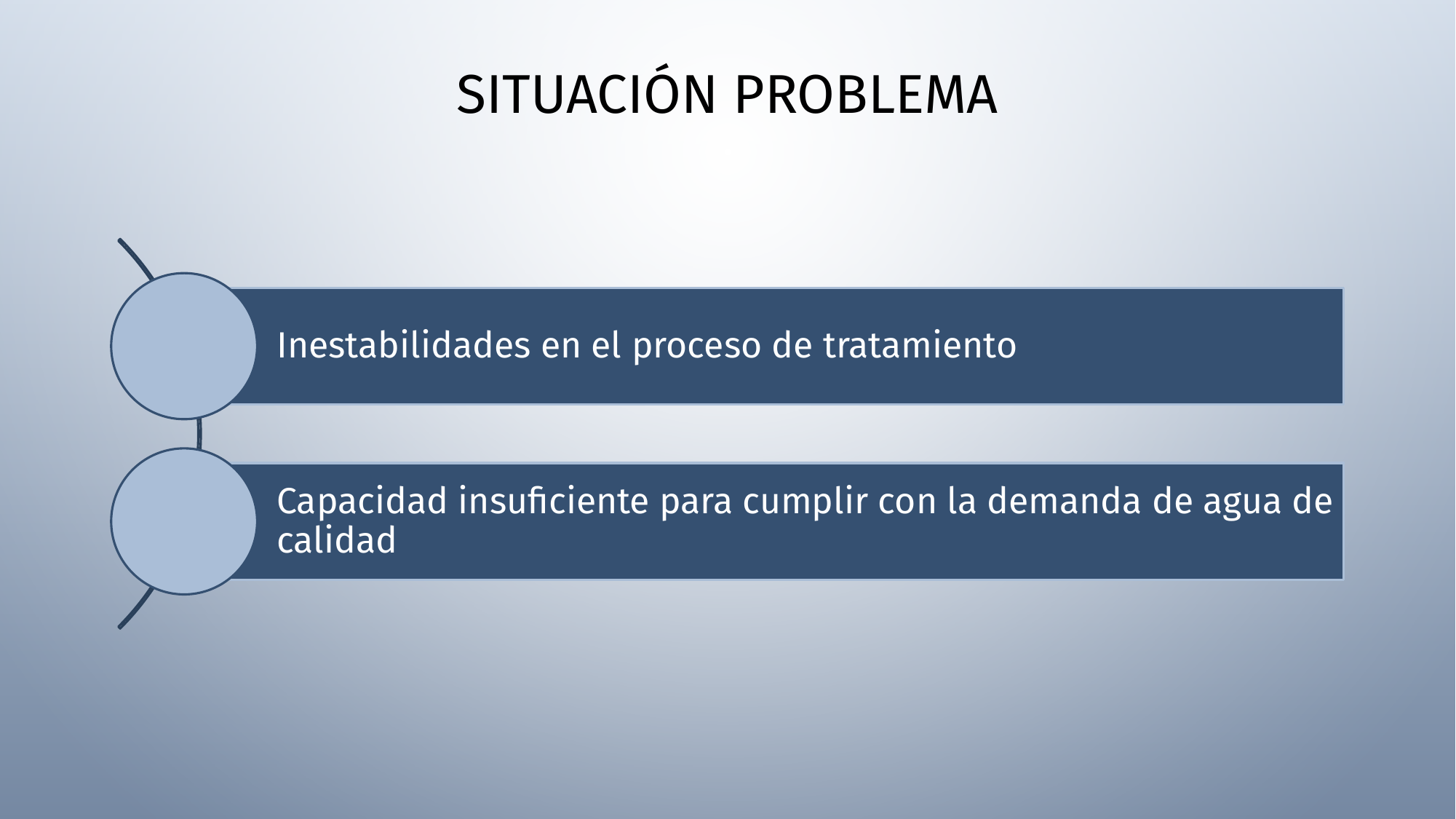

# SITUACIÓN PROBLEMA
Inestabilidades en el proceso de tratamiento
Capacidad insuficiente para cumplir con la demanda de agua de calidad